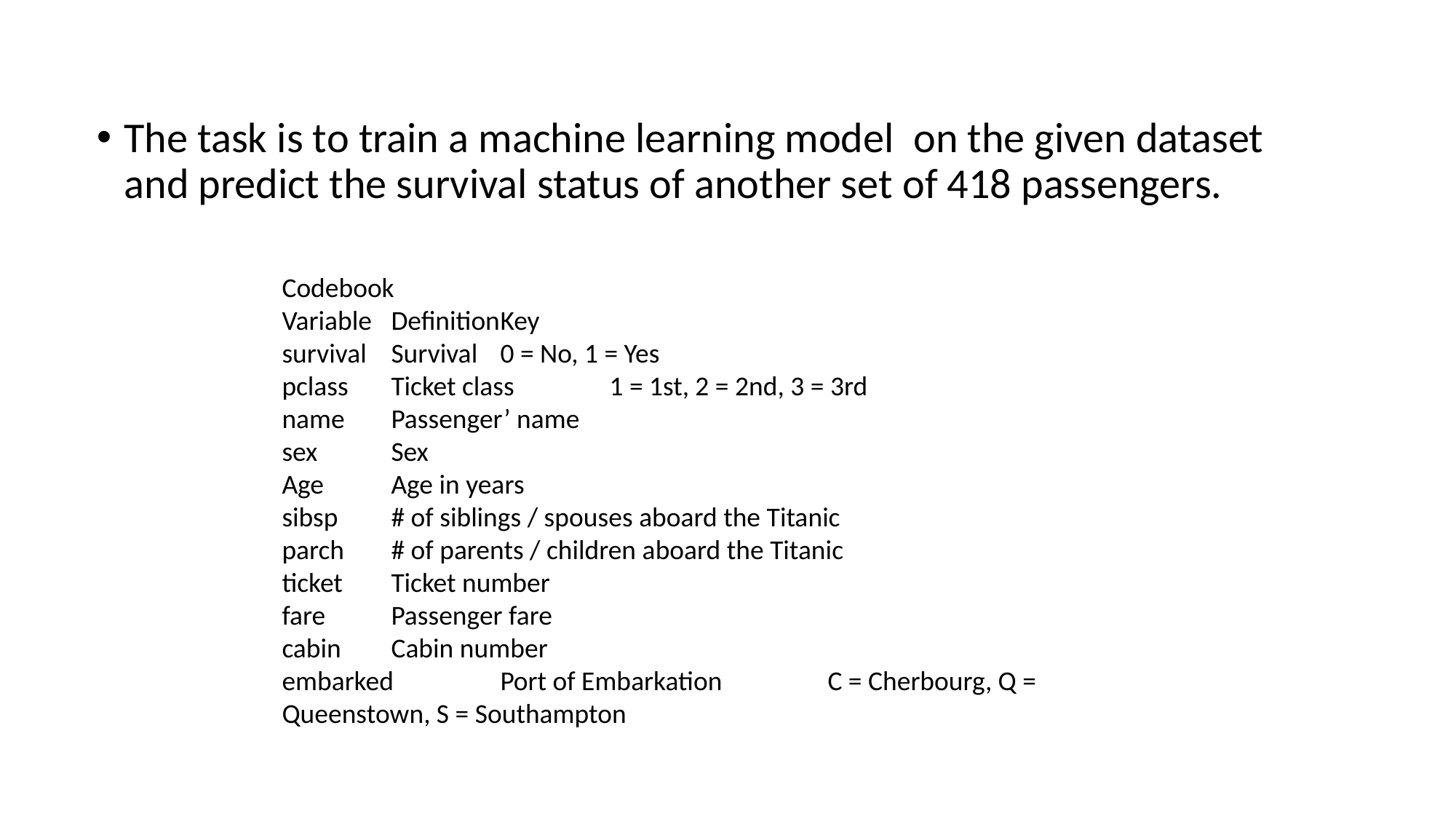

The task is to train a machine learning model  on the given dataset and predict the survival status of another set of 418 passengers.
Codebook
Variable	Definition	Key
survival	Survival	0 = No, 1 = Yes
pclass	Ticket class	1 = 1st, 2 = 2nd, 3 = 3rd
name	Passenger’ name
sex	Sex
Age	Age in years
sibsp	# of siblings / spouses aboard the Titanic
parch	# of parents / children aboard the Titanic
ticket	Ticket number
fare	Passenger fare
cabin	Cabin number
embarked	Port of Embarkation	C = Cherbourg, Q = Queenstown, S = Southampton